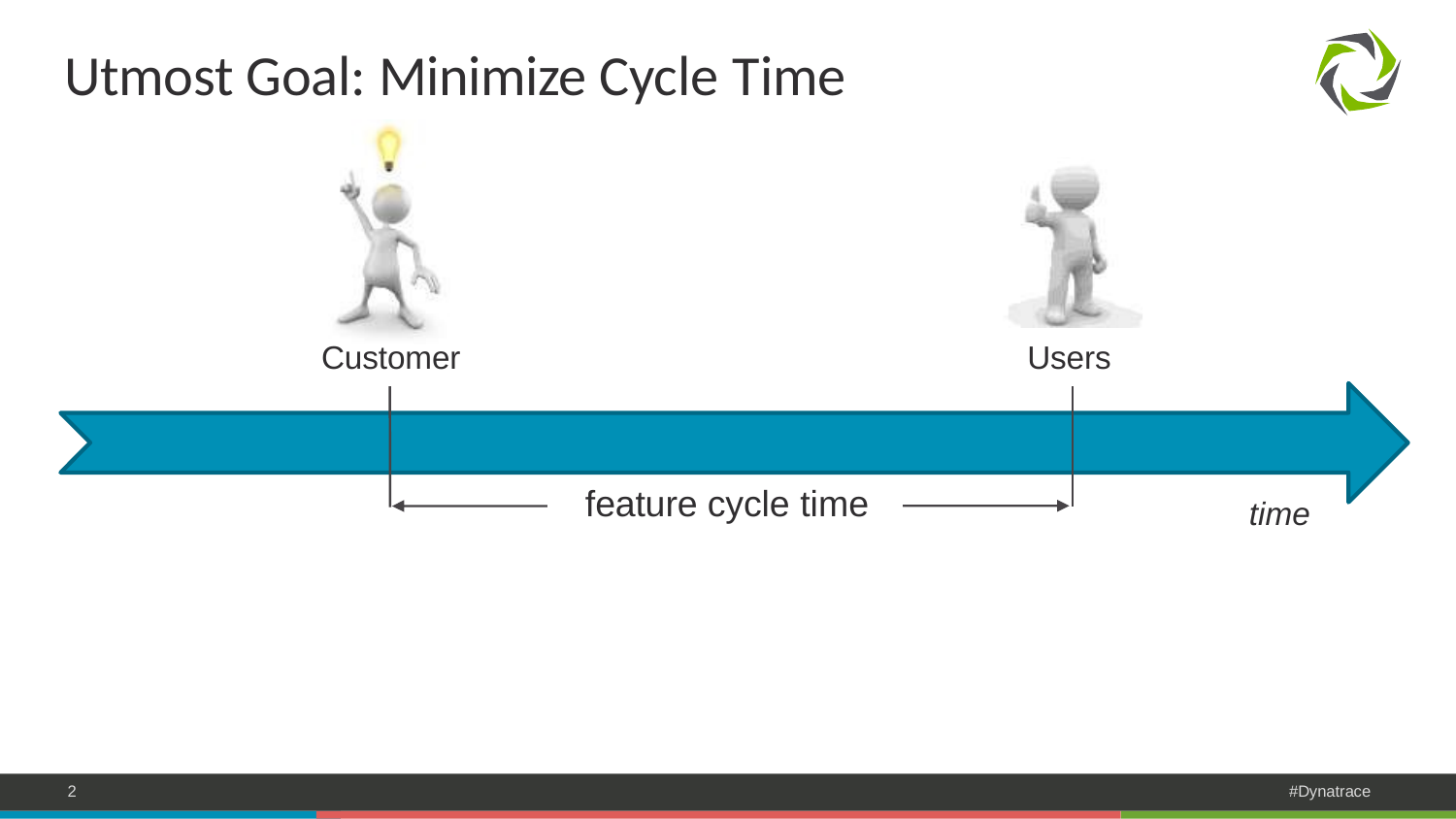

# Utmost Goal: Minimize Cycle Time

Customer
Users

feature cycle time
time

2
#Dynatrace